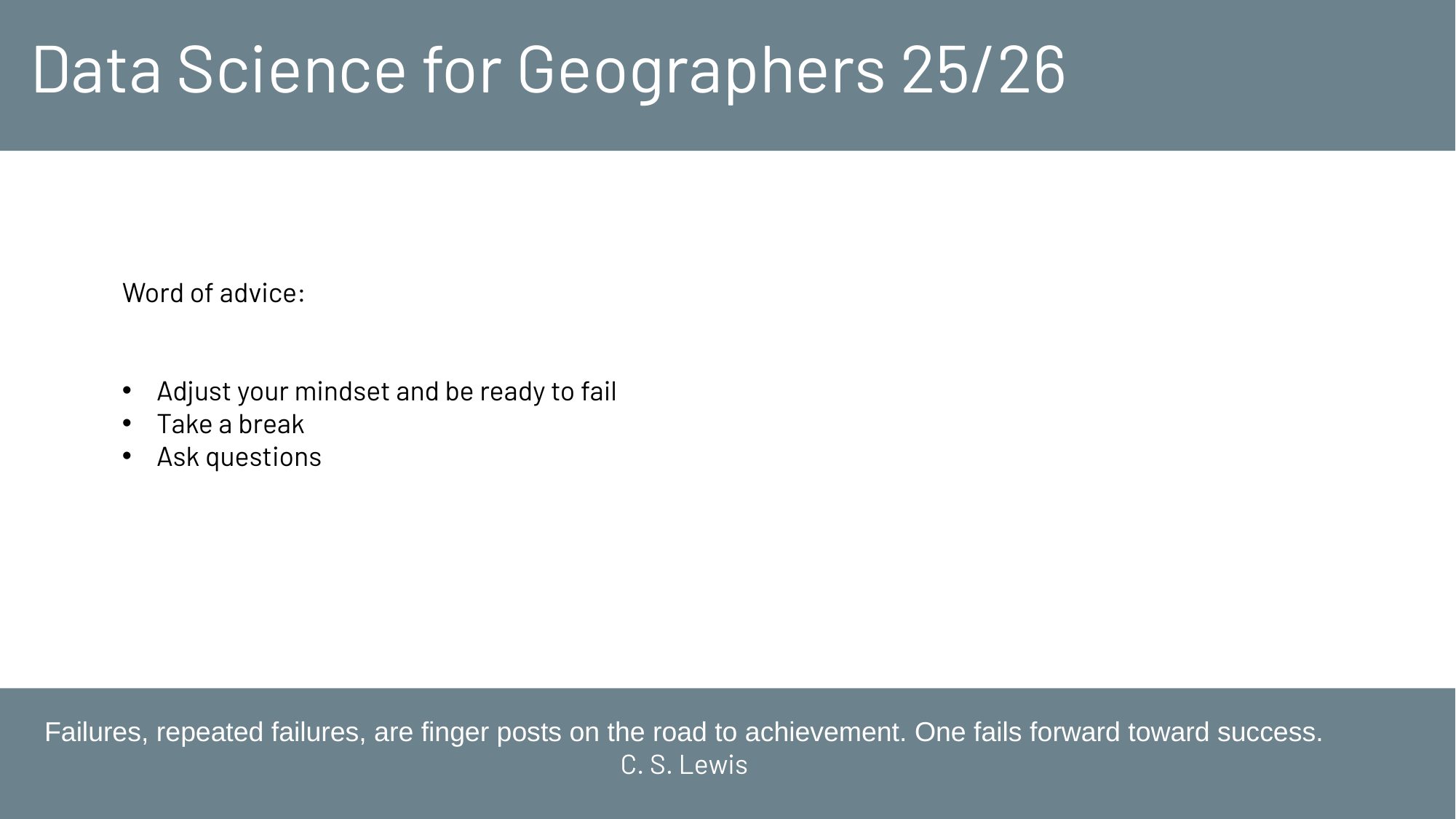

Data Science for Geographers 25/26
Word of advice:

Adjust your mindset and be ready to fail
Take a break
Ask questions

Failures, repeated failures, are finger posts on the road to achievement. One fails forward toward success.
C. S. Lewis